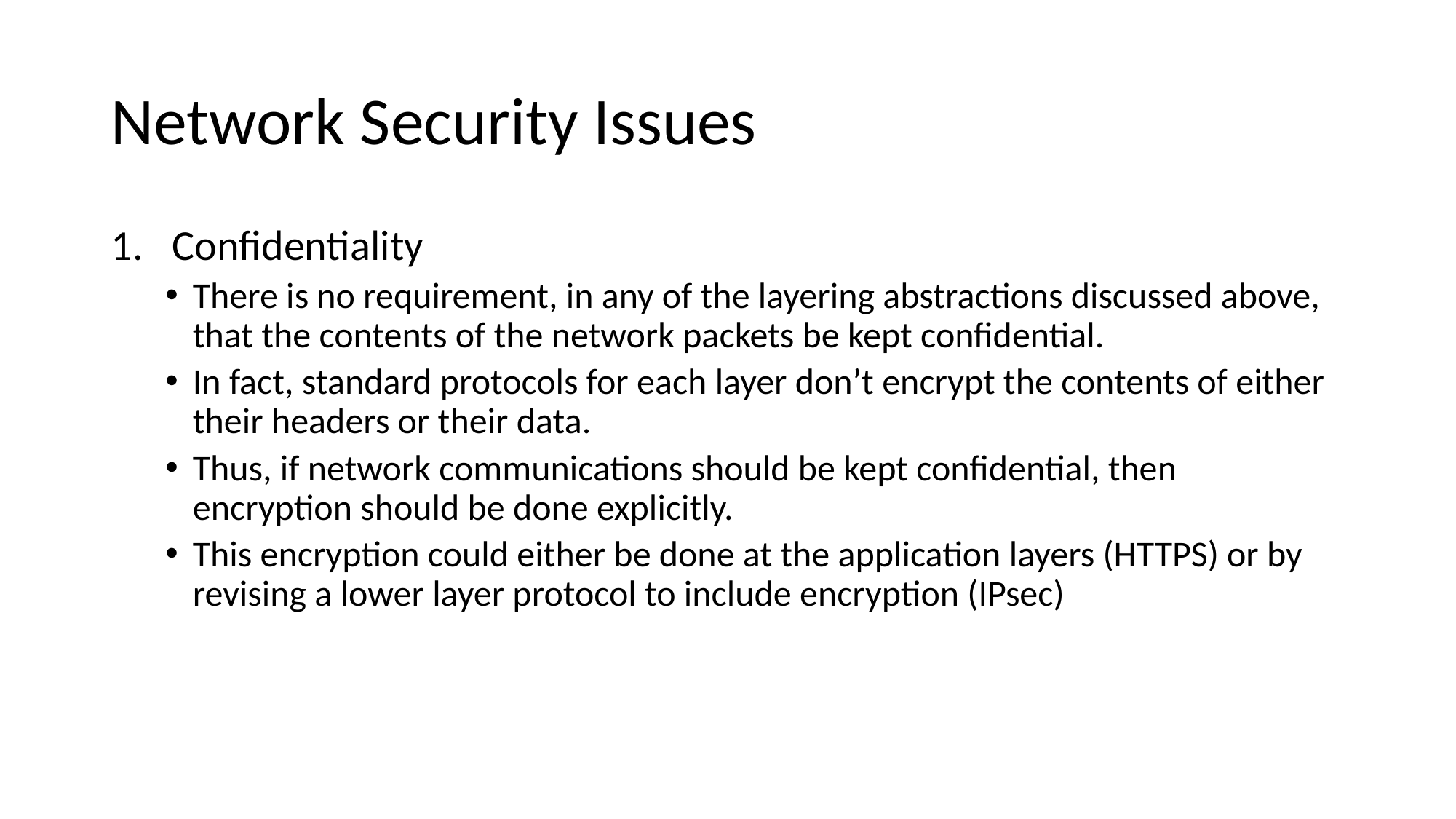

# Network Security Issues
Confidentiality
There is no requirement, in any of the layering abstractions discussed above, that the contents of the network packets be kept confidential.
In fact, standard protocols for each layer don’t encrypt the contents of either their headers or their data.
Thus, if network communications should be kept confidential, then encryption should be done explicitly.
This encryption could either be done at the application layers (HTTPS) or by revising a lower layer protocol to include encryption (IPsec)